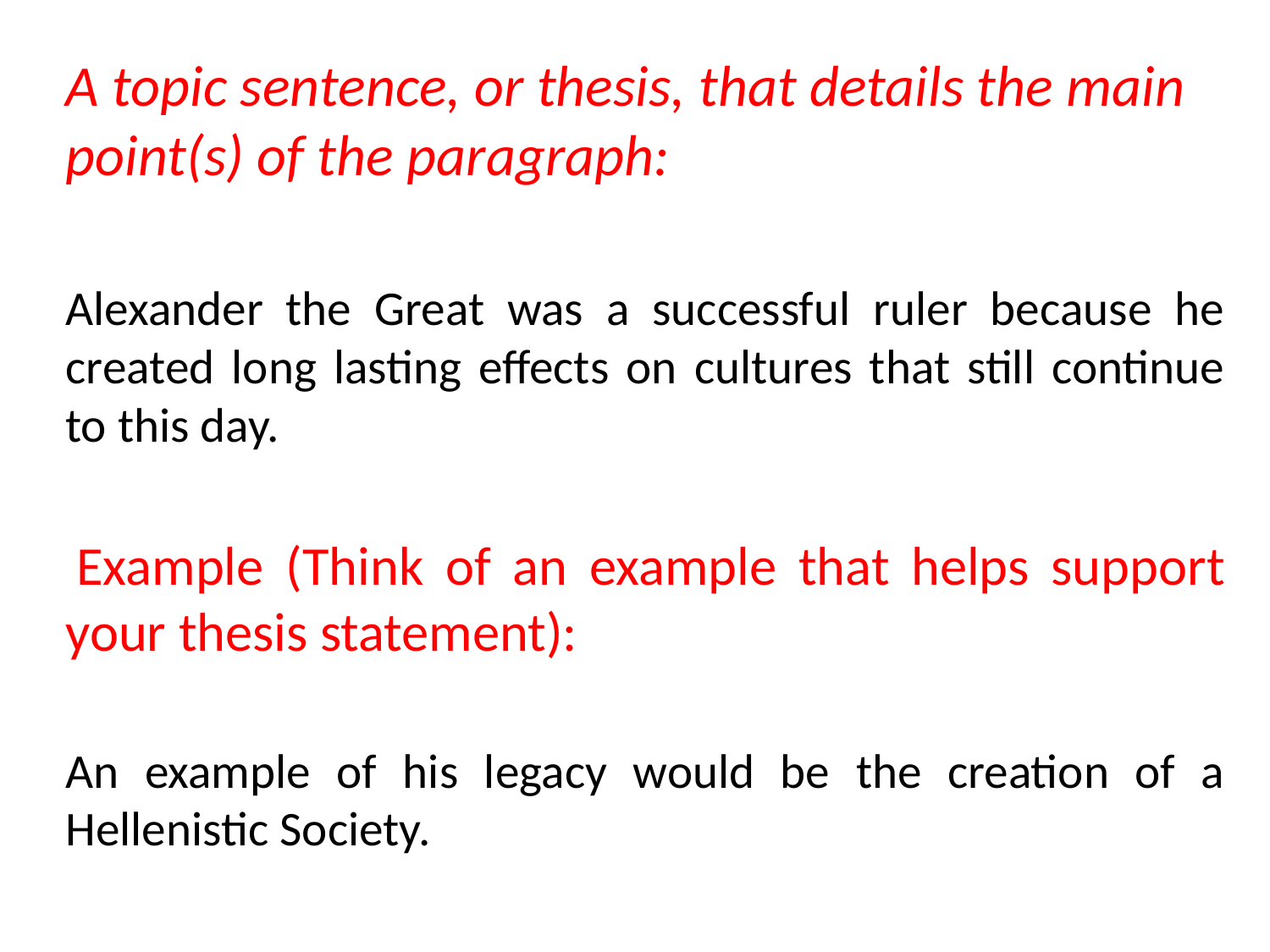

A topic sentence, or thesis, that details the main point(s) of the paragraph:

Alexander the Great was a successful ruler because he created long lasting effects on cultures that still continue to this day.

 Example (Think of an example that helps support your thesis statement):

An example of his legacy would be the creation of a Hellenistic Society.